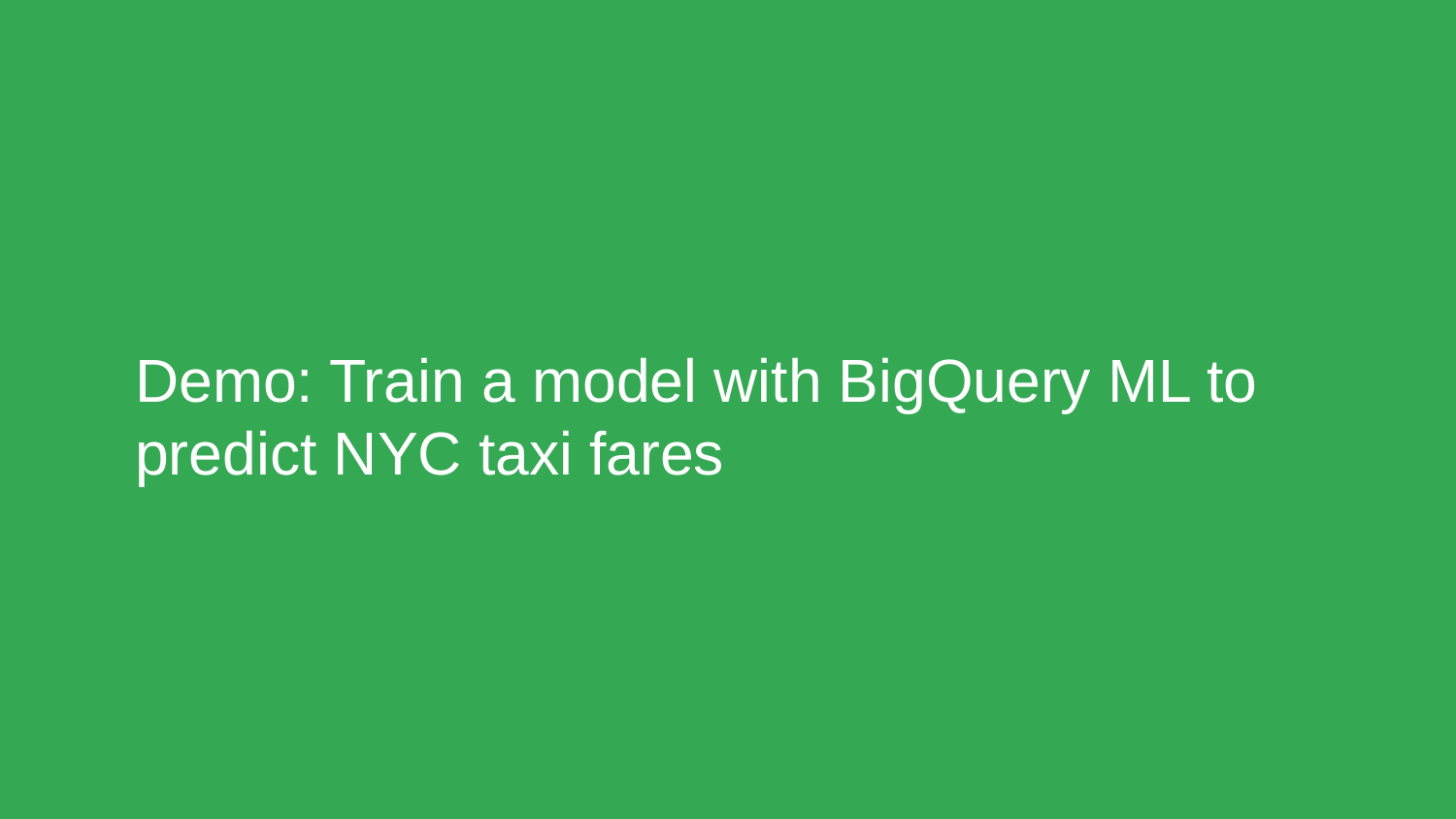

# Demo: Train a model with BigQuery ML to predict NYC taxi fares